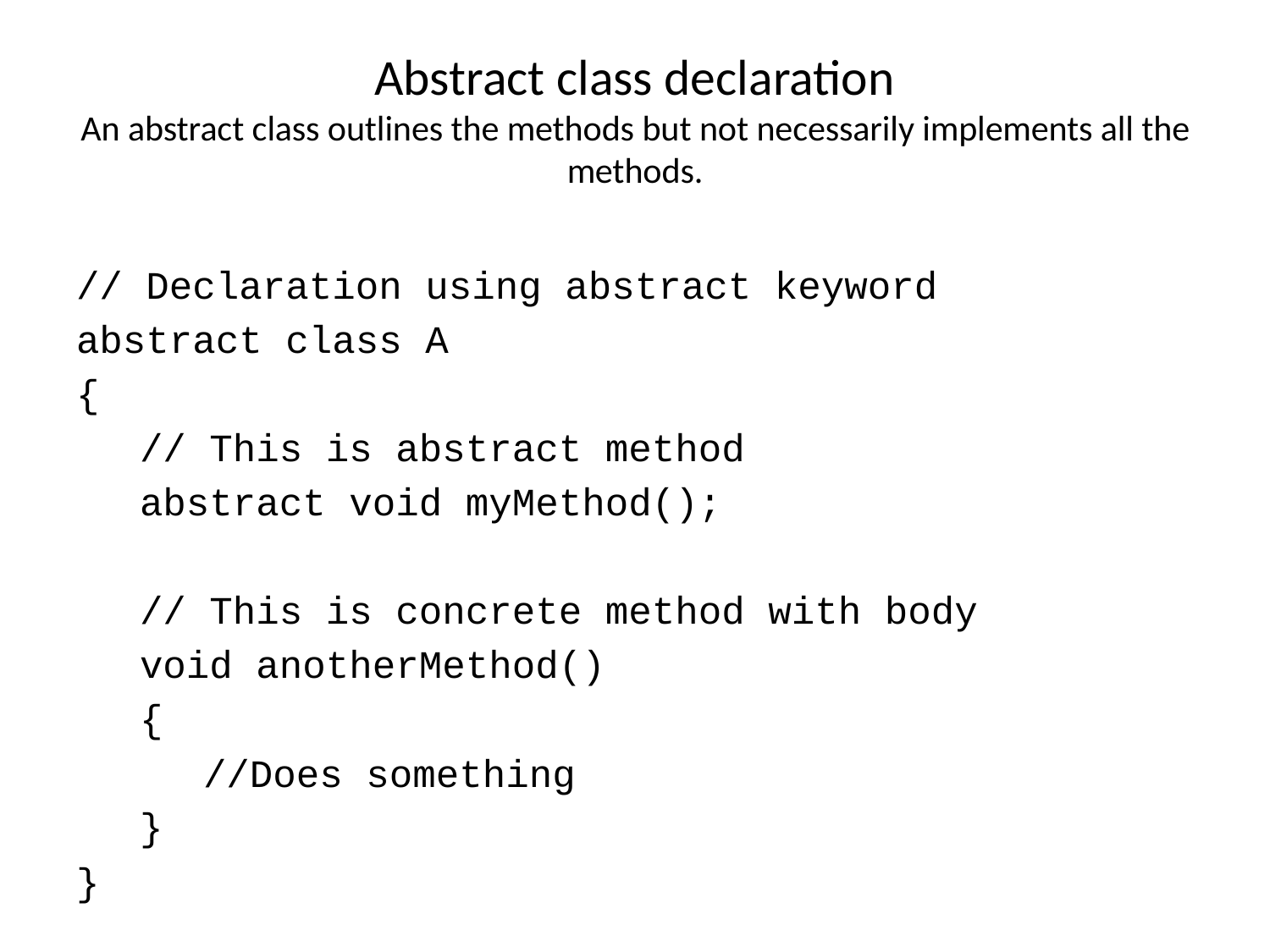

# Abstract class declaration An abstract class outlines the methods but not necessarily implements all the methods.
// Declaration using abstract keyword
abstract class A
{
// This is abstract method
abstract void myMethod();

// This is concrete method with body
void anotherMethod()
{
//Does something
}
}